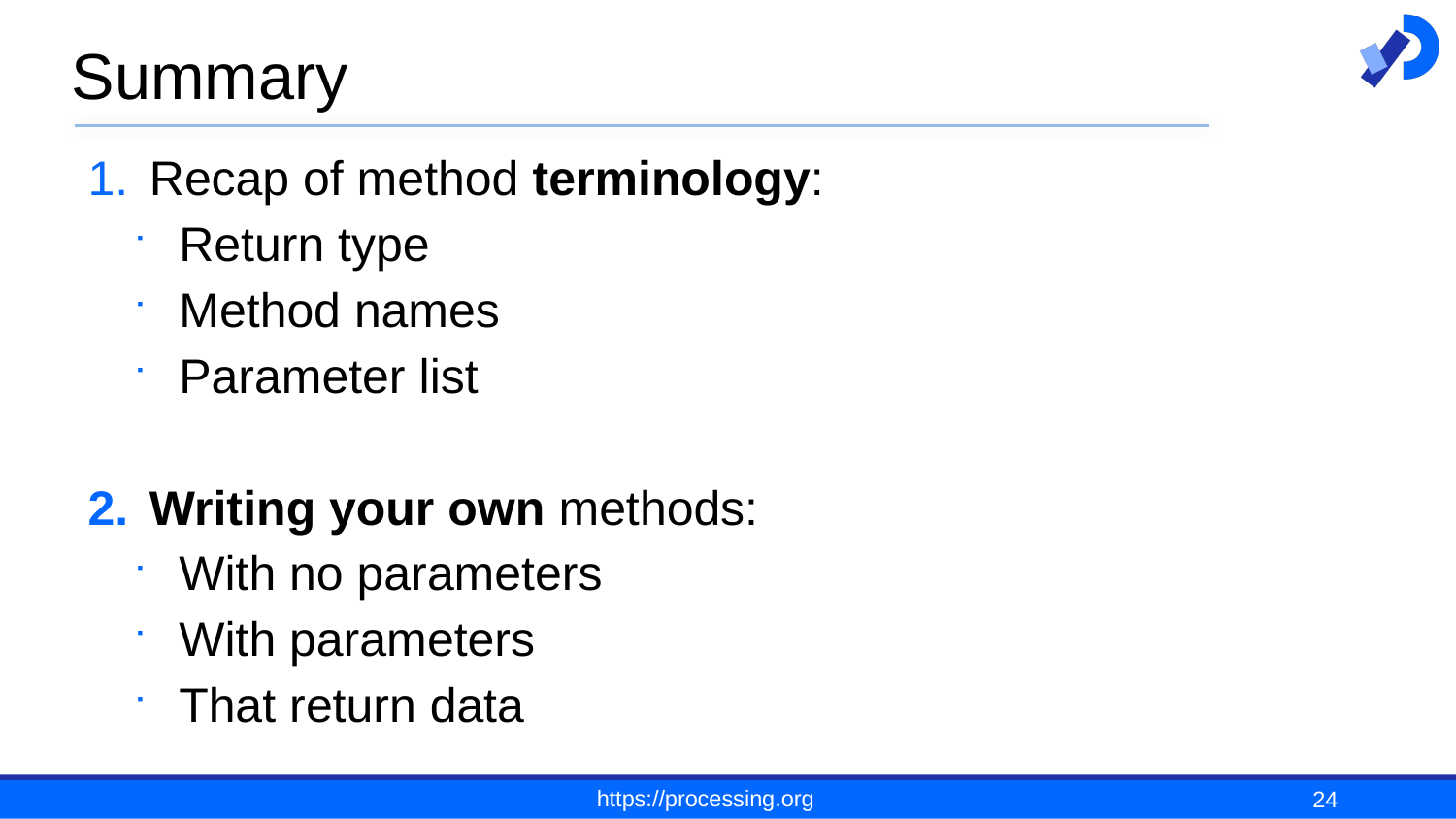

# Summary
Recap of method terminology:
Return type
Method names
Parameter list

Writing your own methods:
With no parameters
With parameters
That return data

24
https://processing.org